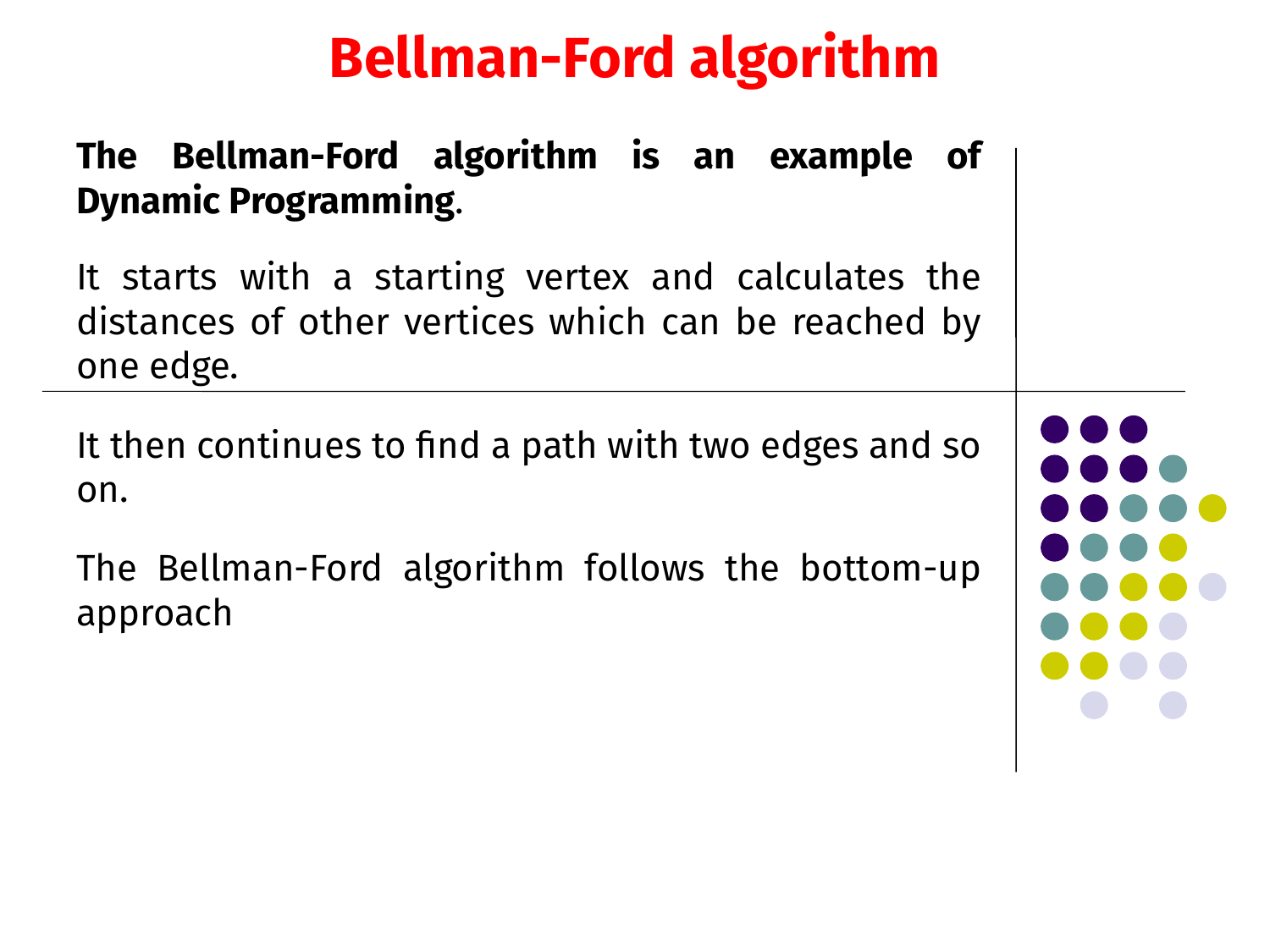

# Bellman-Ford algorithm
The Bellman-Ford algorithm is an example of Dynamic Programming.

It starts with a starting vertex and calculates the distances of other vertices which can be reached by one edge.

It then continues to find a path with two edges and so on.

The Bellman-Ford algorithm follows the bottom-up approach